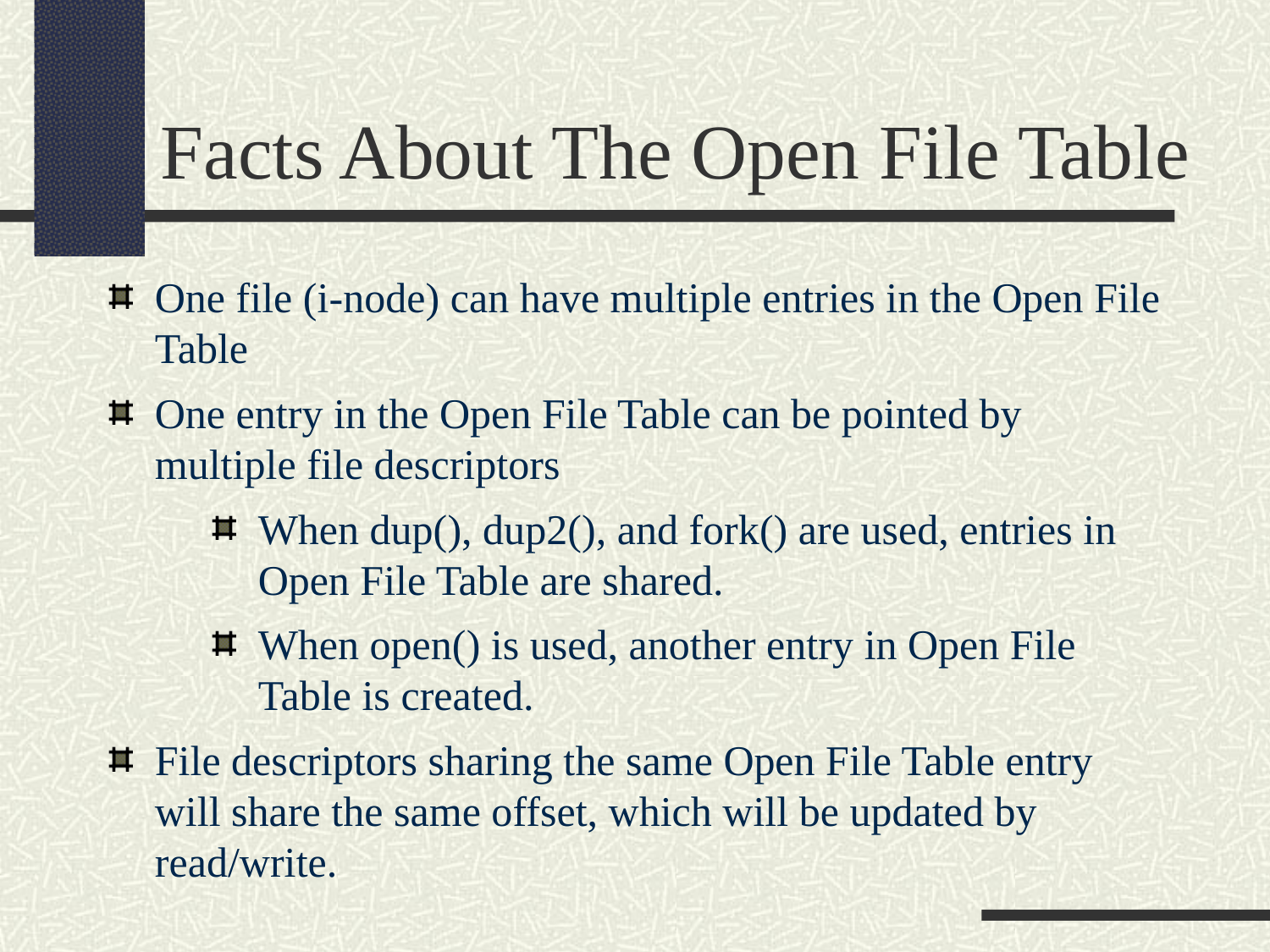

Facts About The Open File Table
One file (i-node) can have multiple entries in the Open File Table
One entry in the Open File Table can be pointed by multiple file descriptors
When dup(), dup2(), and fork() are used, entries in Open File Table are shared.
When open() is used, another entry in Open File Table is created.
File descriptors sharing the same Open File Table entry will share the same offset, which will be updated by read/write.